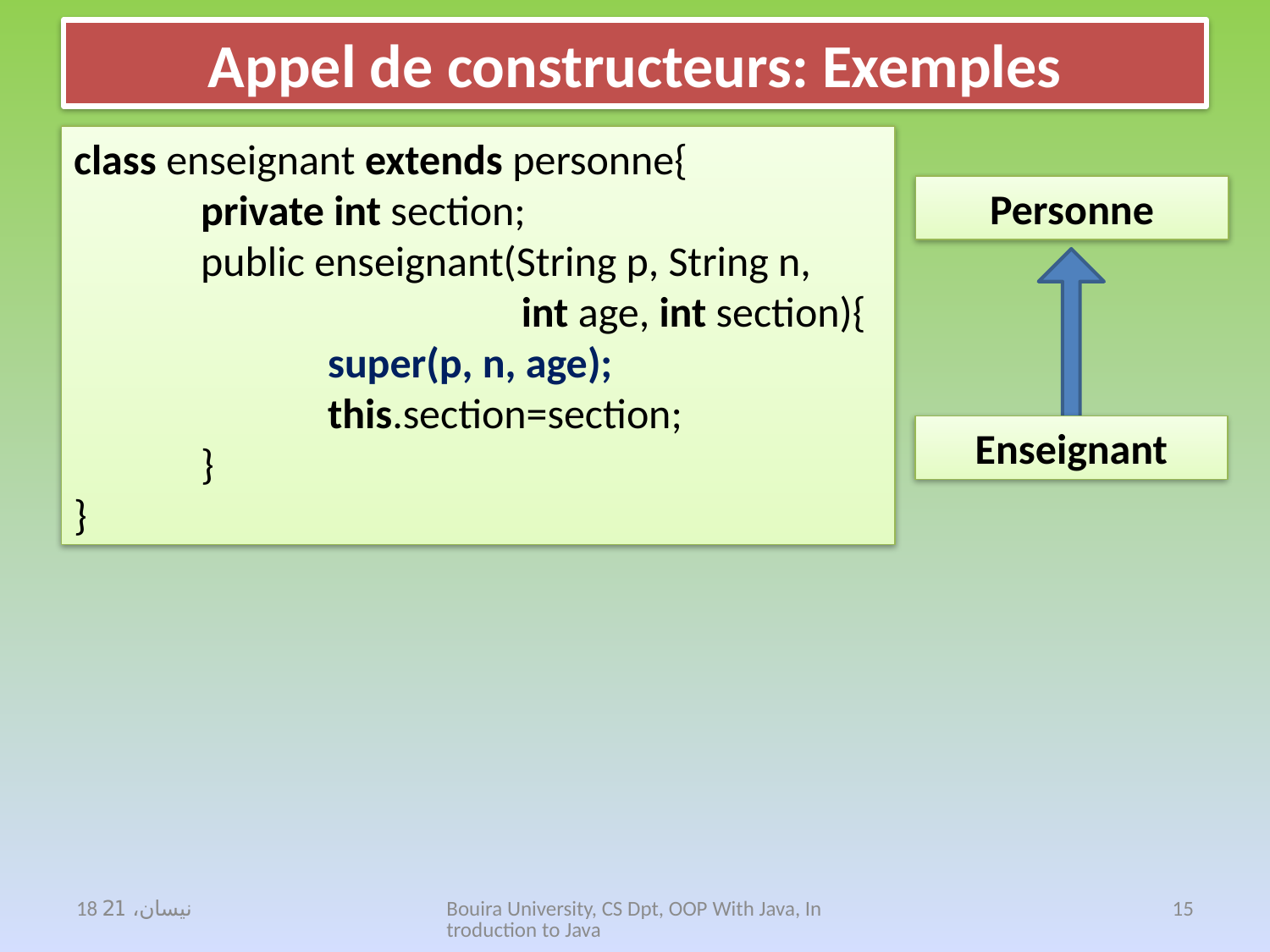

# Appel de constructeurs: Exemples
class enseignant extends personne{
	private int section;
	public enseignant(String p, String n,
			       int age, int section){
		super(p, n, age);
		this.section=section;
	}
}
Personne

Enseignant
18 نيسان، 21
Bouira University, CS Dpt, OOP With Java, Introduction to Java
15